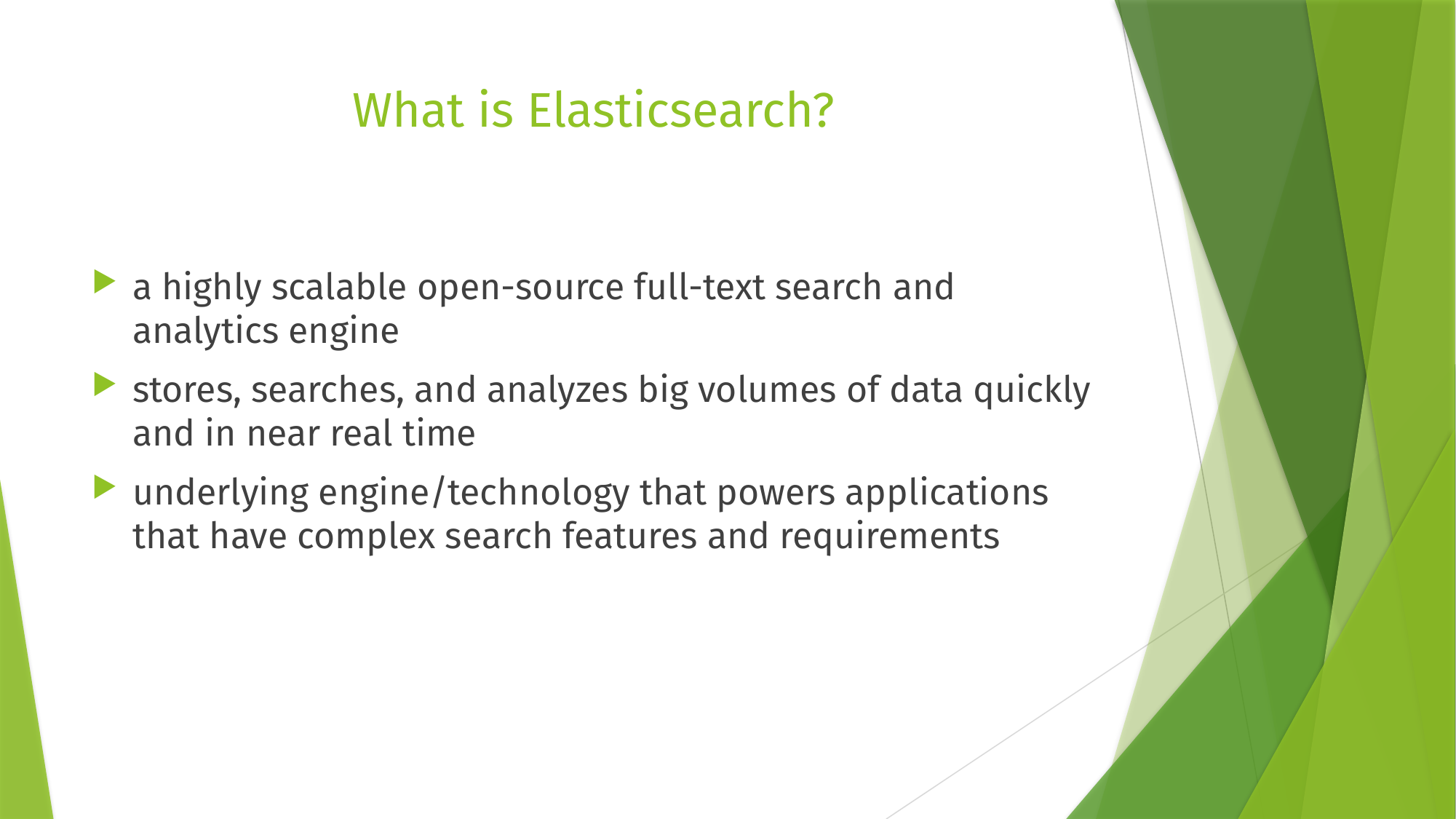

# What is Elasticsearch?
a highly scalable open-source full-text search and analytics engine
stores, searches, and analyzes big volumes of data quickly and in near real time
underlying engine/technology that powers applications that have complex search features and requirements